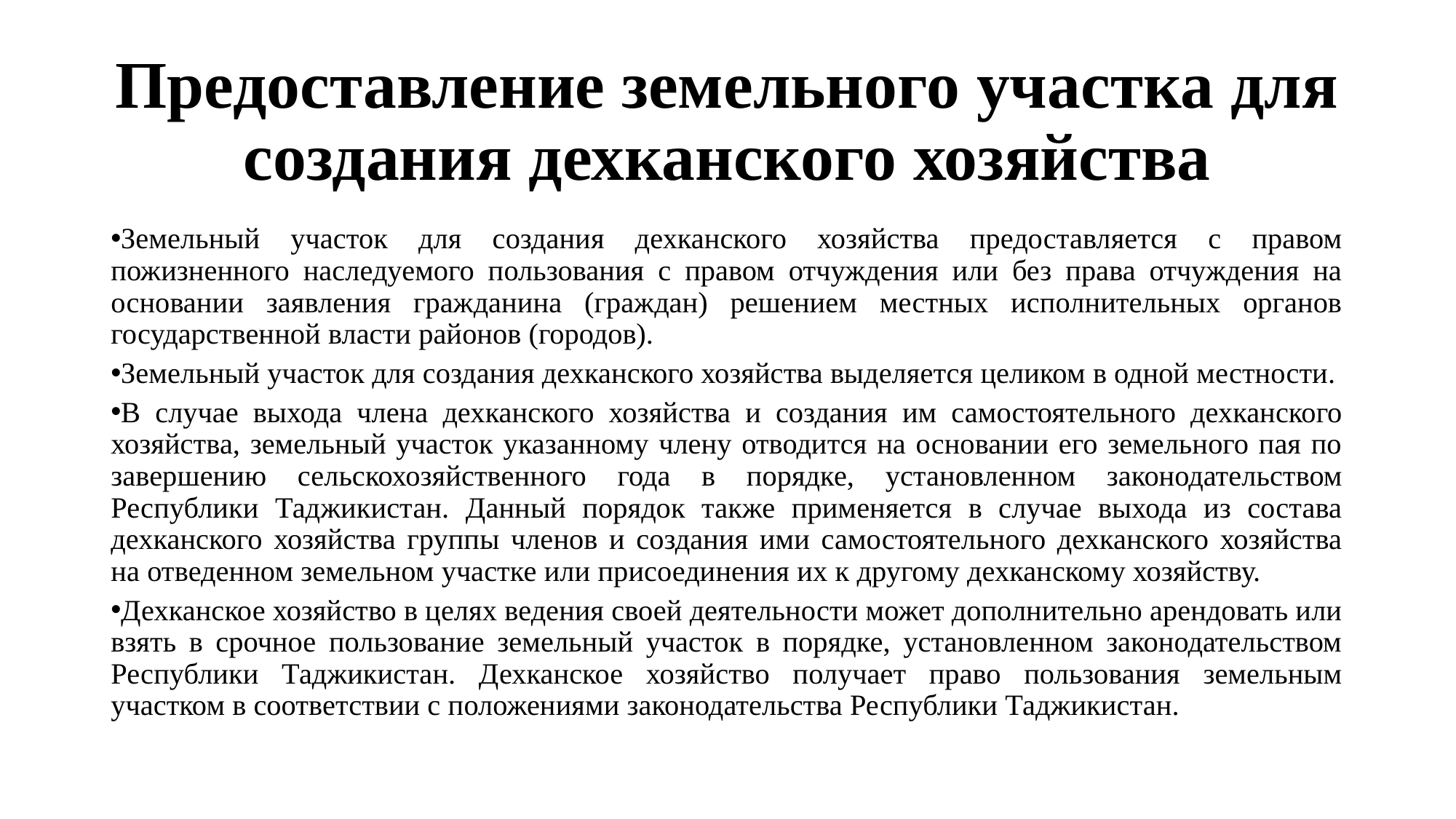

# Предоставление земельного участка для создания дехканского хозяйства
Земельный участок для создания дехканского хозяйства предоставляется с правом пожизненного наследуемого пользования с правом отчуждения или без права отчуждения на основании заявления гражданина (граждан) решением местных исполнительных органов
государственной власти районов (городов).
Земельный участок для создания дехканского хозяйства выделяется целиком в одной местности.
В случае выхода члена дехканского хозяйства и создания им самостоятельного дехканского хозяйства, земельный участок указанному члену отводится на основании его земельного пая по завершению сельскохозяйственного года в порядке, установленном законодательством Республики Таджикистан. Данный порядок также применяется в случае выхода из состава дехканского хозяйства группы членов и создания ими самостоятельного дехканского хозяйства на отведенном земельном участке или присоединения их к другому дехканскому хозяйству.
Дехканское хозяйство в целях ведения своей деятельности может дополнительно арендовать или взять в срочное пользование земельный участок в порядке, установленном законодательством Республики Таджикистан. Дехканское хозяйство получает право пользования земельным участком в соответствии с положениями законодательства Республики Таджикистан.